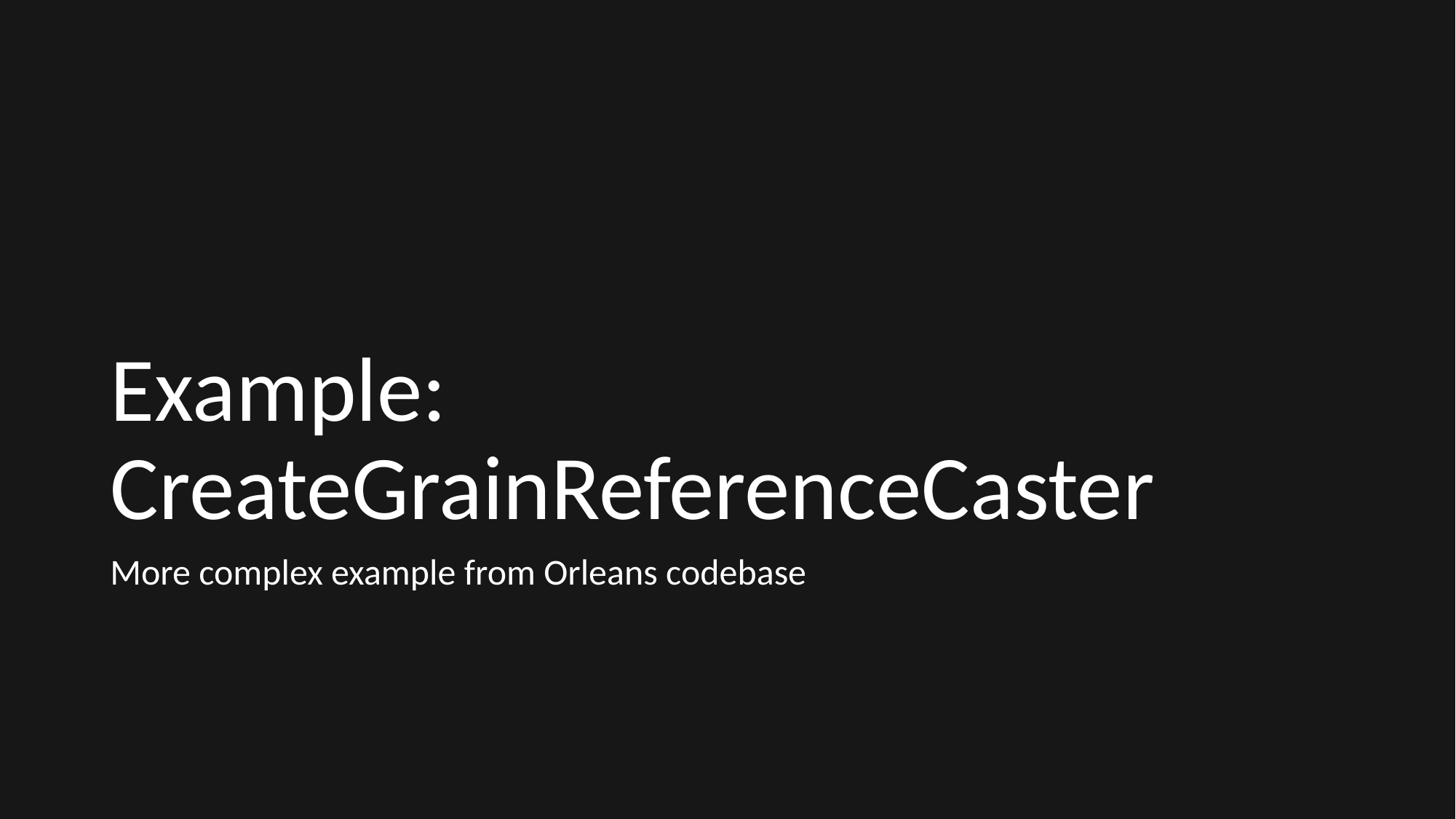

# Example: CreateGrainReferenceCaster
More complex example from Orleans codebase